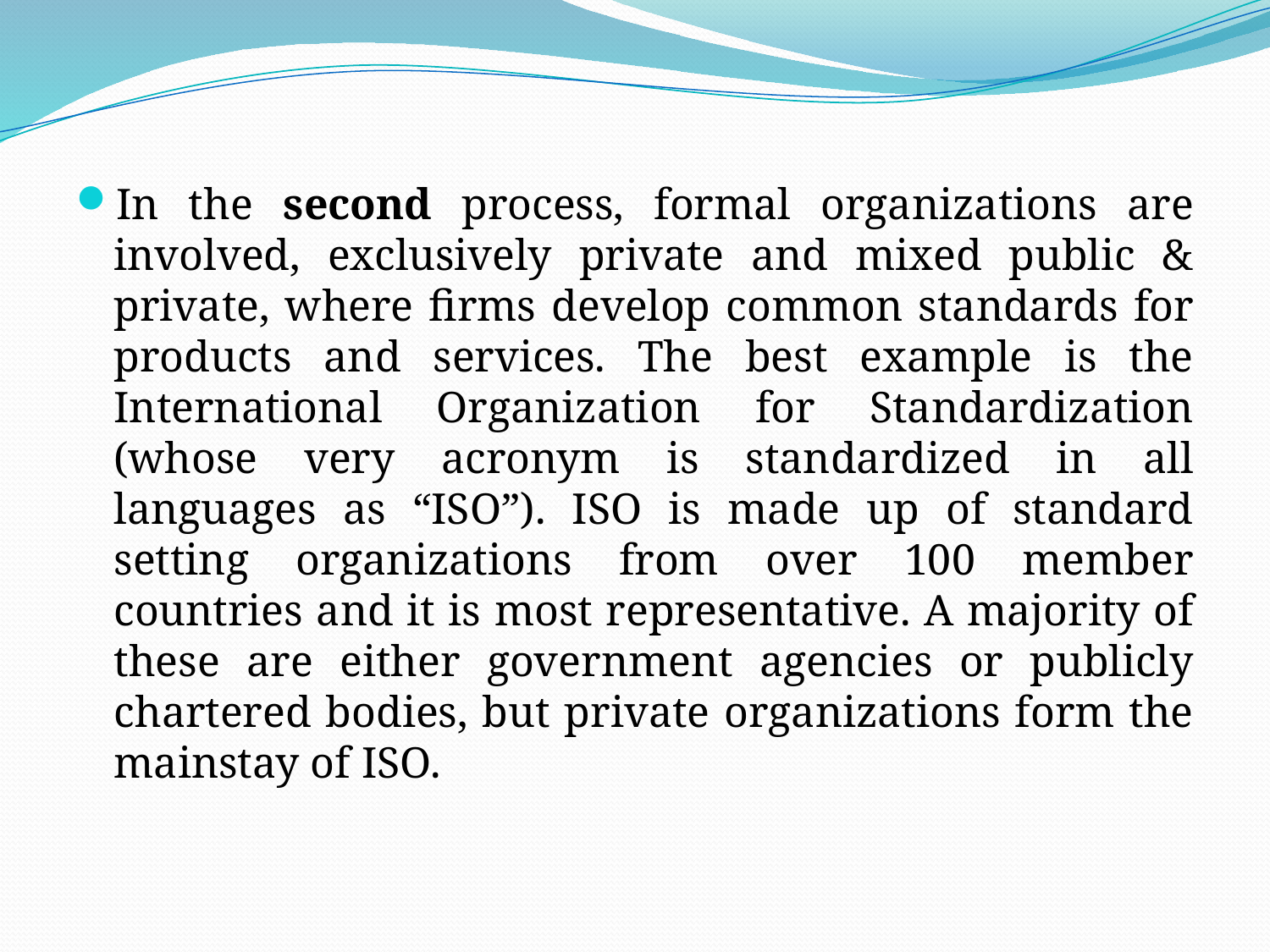

In the second process, formal organizations are involved, exclusively private and mixed public & private, where firms develop common standards for products and services. The best example is the International Organization for Standardization (whose very acronym is standardized in all languages as “ISO”). ISO is made up of standard setting organizations from over 100 member countries and it is most representative. A majority of these are either government agencies or publicly chartered bodies, but private organizations form the mainstay of ISO.